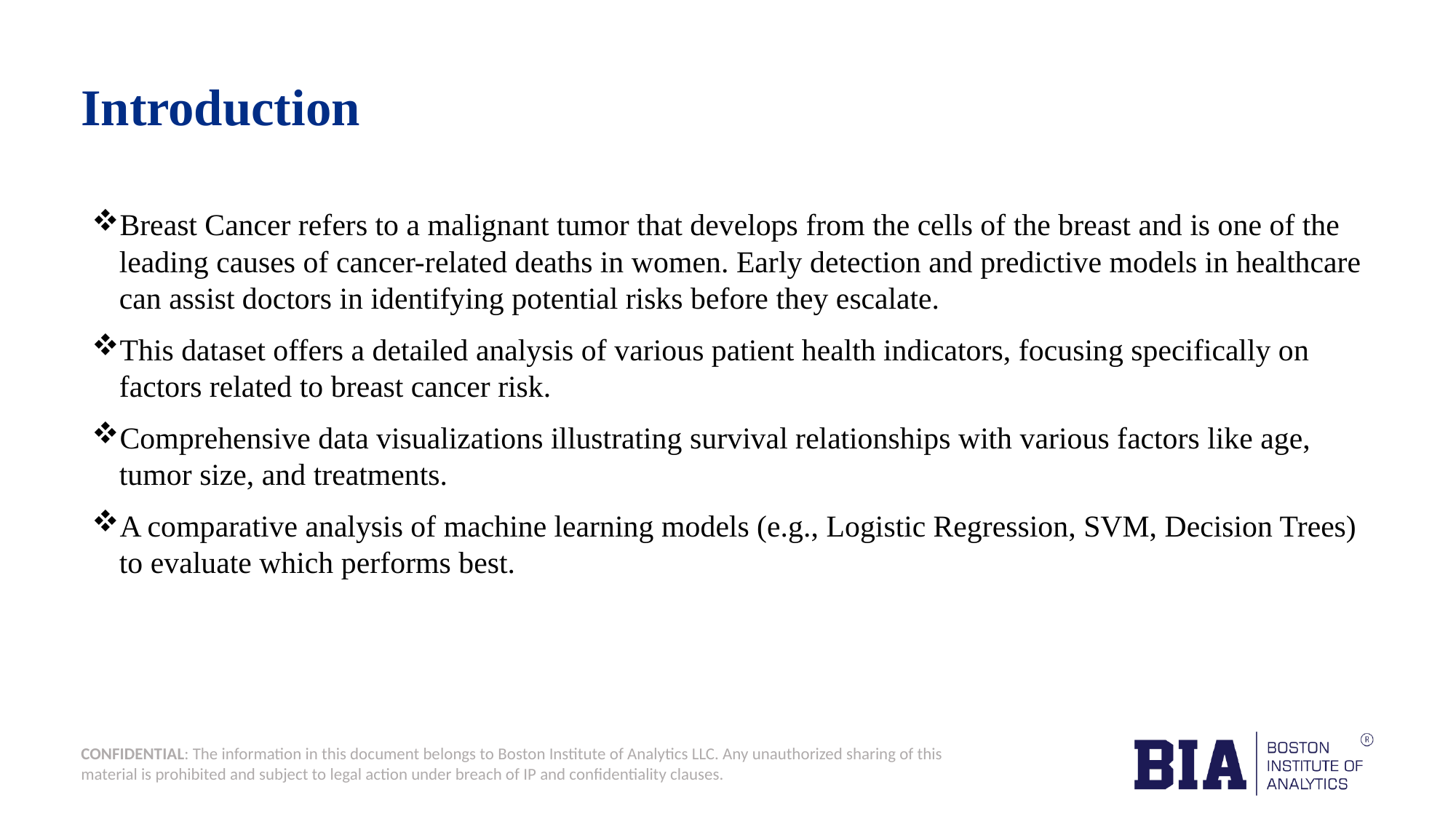

# Introduction
Breast Cancer refers to a malignant tumor that develops from the cells of the breast and is one of the leading causes of cancer-related deaths in women. Early detection and predictive models in healthcare can assist doctors in identifying potential risks before they escalate.
This dataset offers a detailed analysis of various patient health indicators, focusing specifically on factors related to breast cancer risk.
Comprehensive data visualizations illustrating survival relationships with various factors like age, tumor size, and treatments.
A comparative analysis of machine learning models (e.g., Logistic Regression, SVM, Decision Trees) to evaluate which performs best.